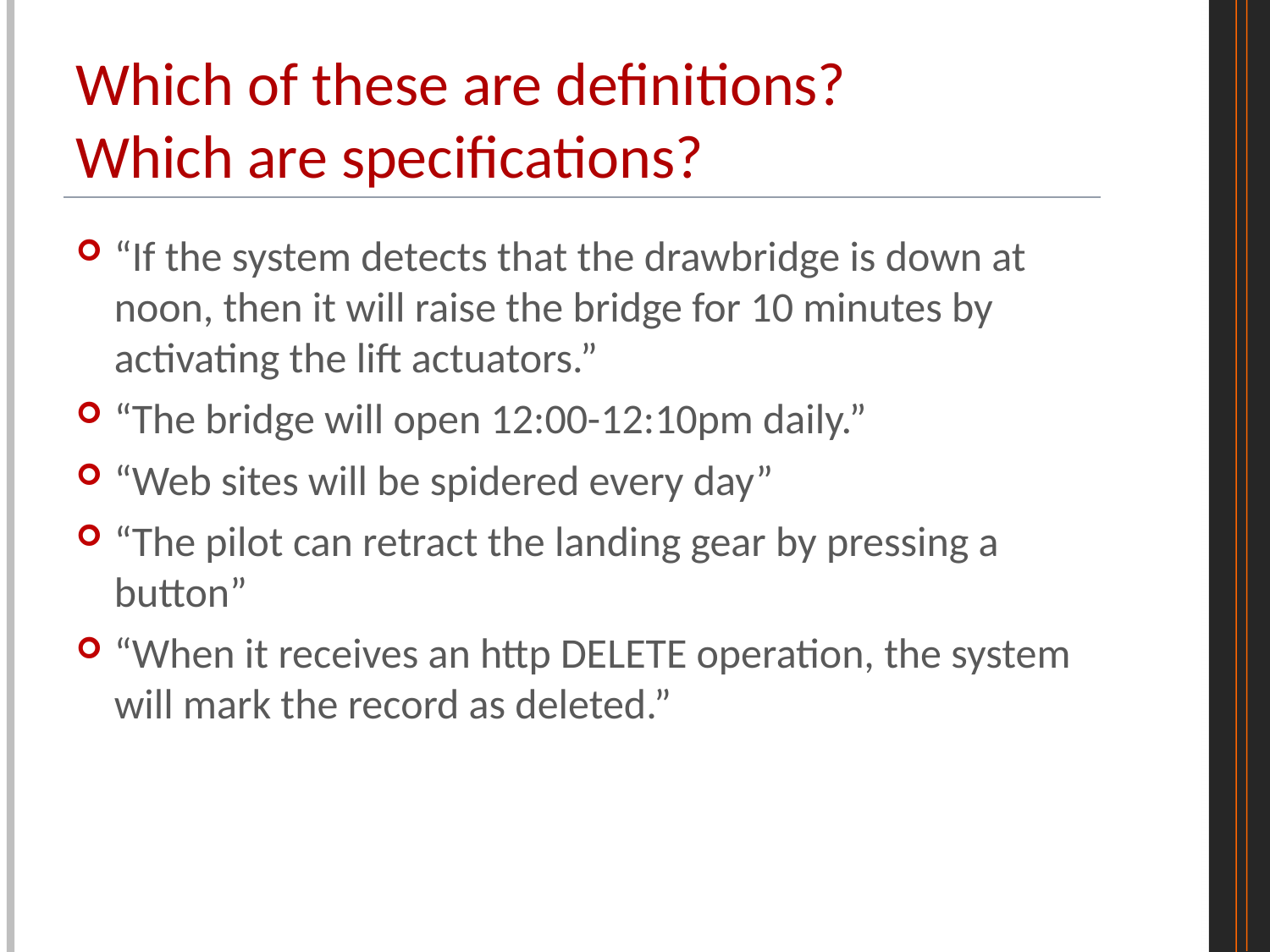

# Which of these are definitions? Which are specifications?
“If the system detects that the drawbridge is down at noon, then it will raise the bridge for 10 minutes by activating the lift actuators.”
“The bridge will open 12:00-12:10pm daily.”
“Web sites will be spidered every day”
“The pilot can retract the landing gear by pressing a button”
“When it receives an http DELETE operation, the system will mark the record as deleted.”